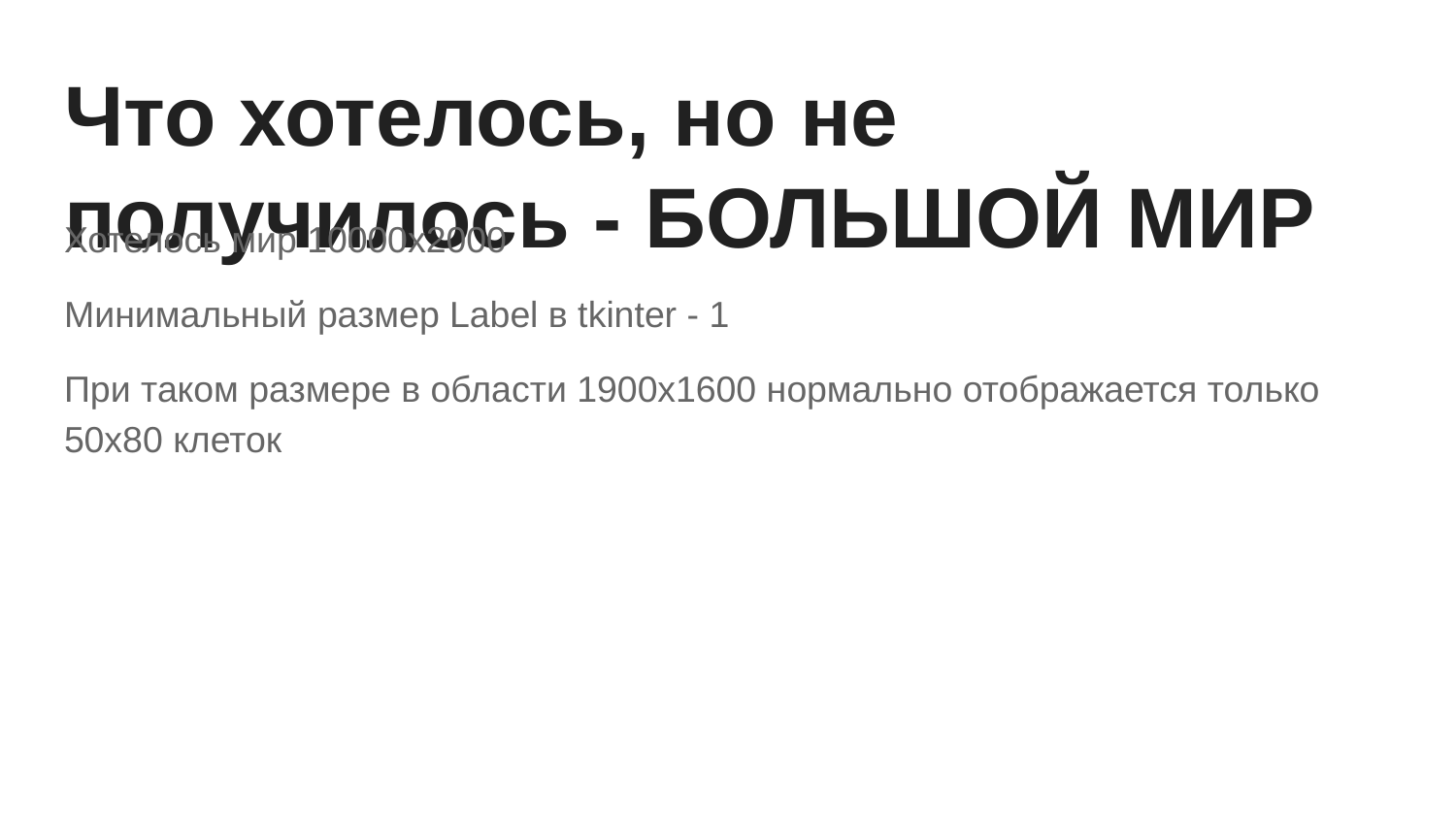

# Что хотелось, но не получилось - БОЛЬШОЙ МИР
Хотелось мир 10000х2000
Минимальный размер Label в tkinter - 1
При таком размере в области 1900х1600 нормально отображается только 50х80 клеток